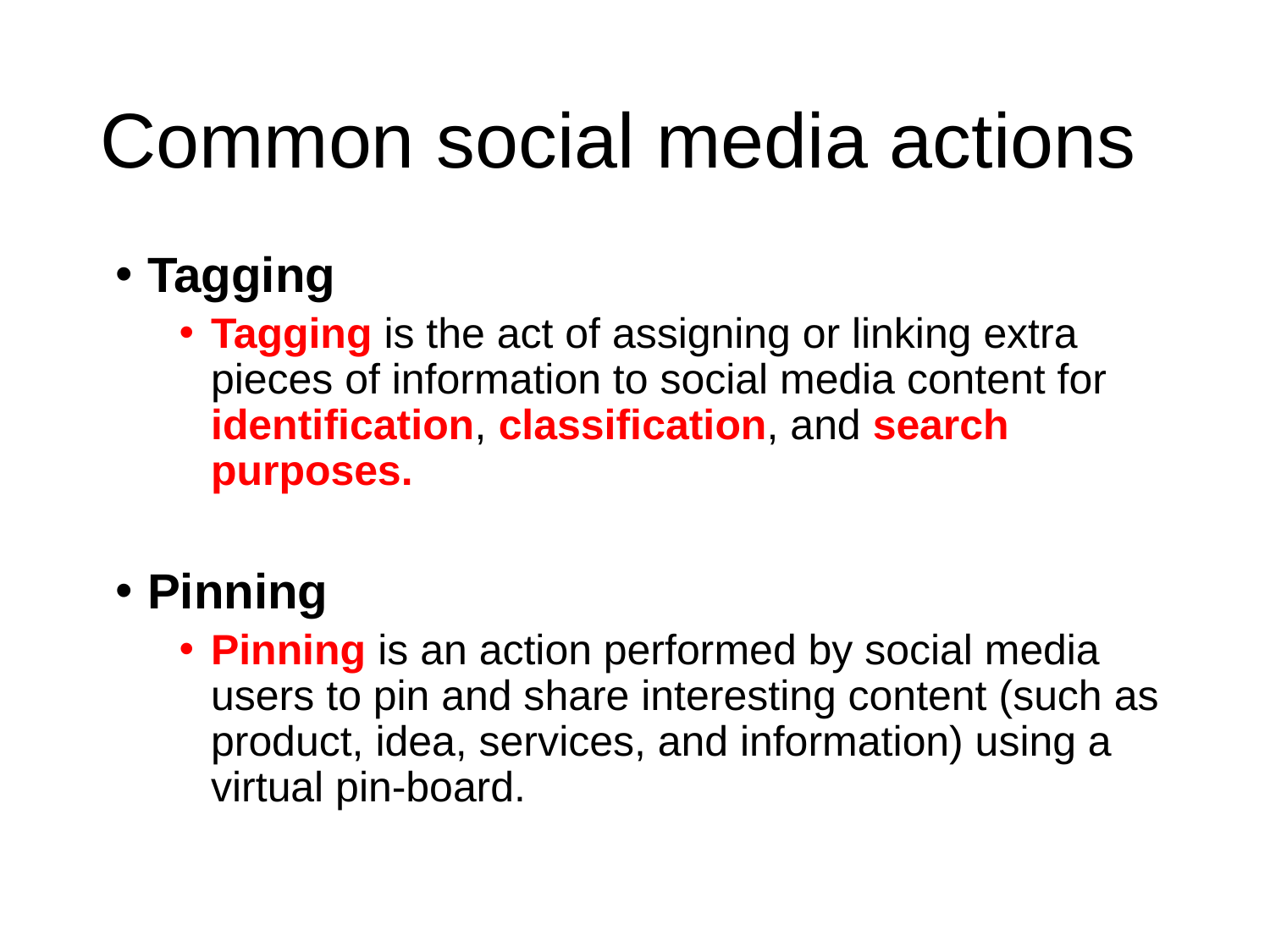

# Common social media actions
Tagging
Tagging is the act of assigning or linking extra pieces of information to social media content for identification, classification, and search purposes.

Pinning
Pinning is an action performed by social media users to pin and share interesting content (such as product, idea, services, and information) using a virtual pin-board.